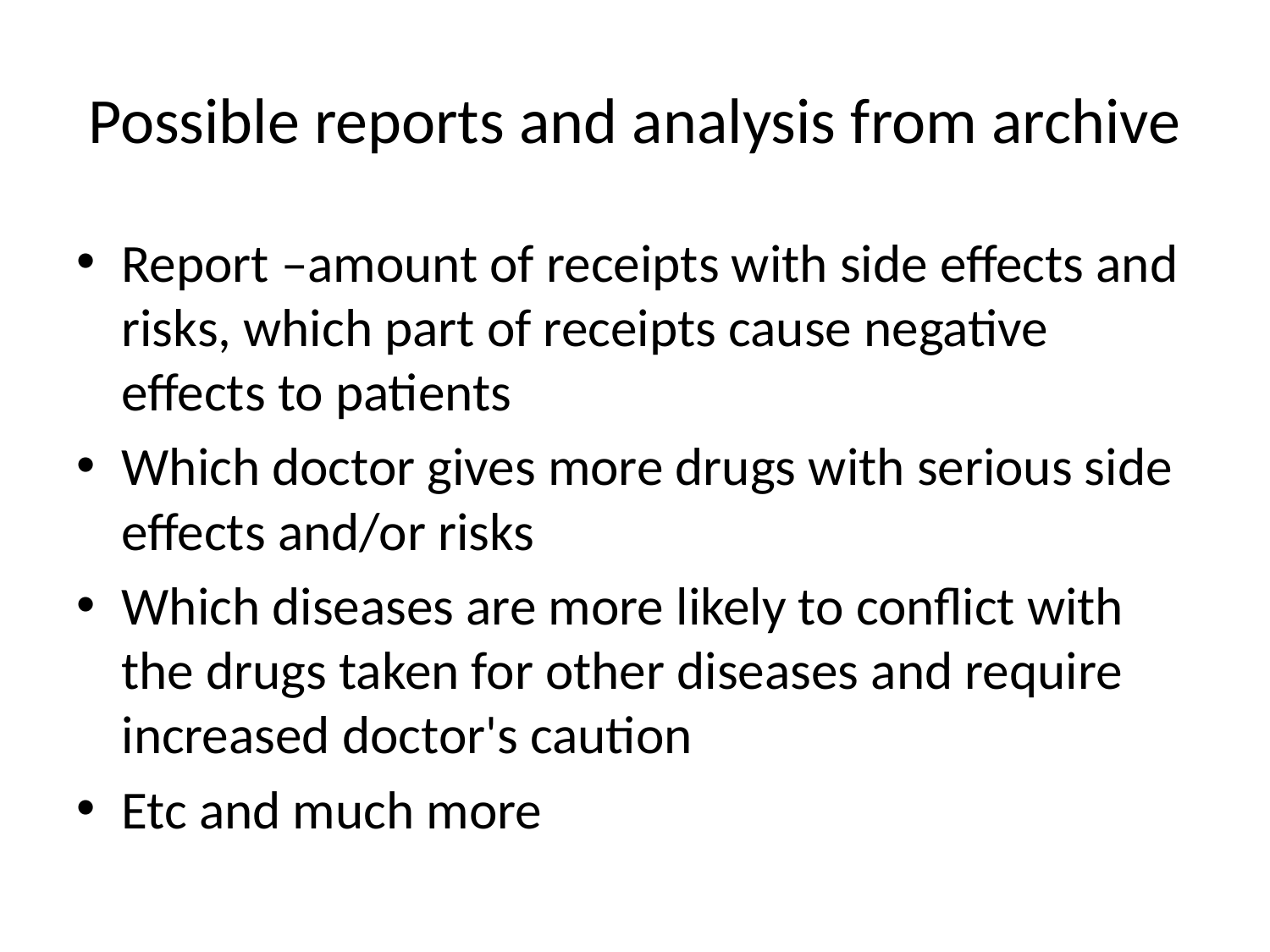

# Possible reports and analysis from archive
Report –amount of receipts with side effects and risks, which part of receipts cause negative effects to patients
Which doctor gives more drugs with serious side effects and/or risks
Which diseases are more likely to conflict with the drugs taken for other diseases and require increased doctor's caution
Etc and much more